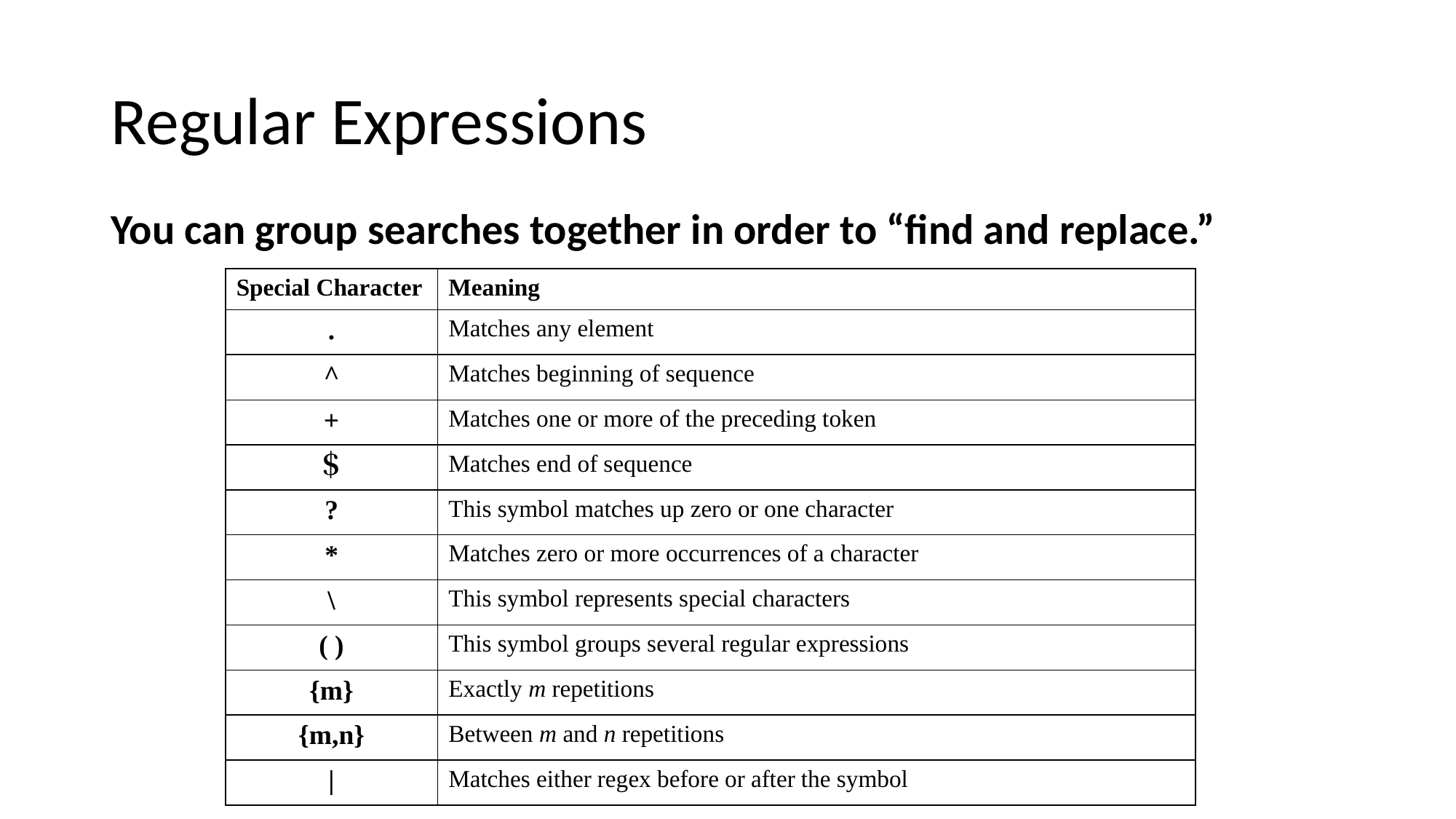

# Regular Expressions
You can group searches together in order to “find and replace.”
| Special Character | Meaning |
| --- | --- |
| . | Matches any element |
| ^ | Matches beginning of sequence |
| + | Matches one or more of the preceding token |
| ＄ | Matches end of sequence |
| ? | This symbol matches up zero or one character |
| \* | Matches zero or more occurrences of a character |
| \ | This symbol represents special characters |
| ( ) | This symbol groups several regular expressions |
| {m} | Exactly m repetitions |
| {m,n} | Between m and n repetitions |
| | | Matches either regex before or after the symbol |